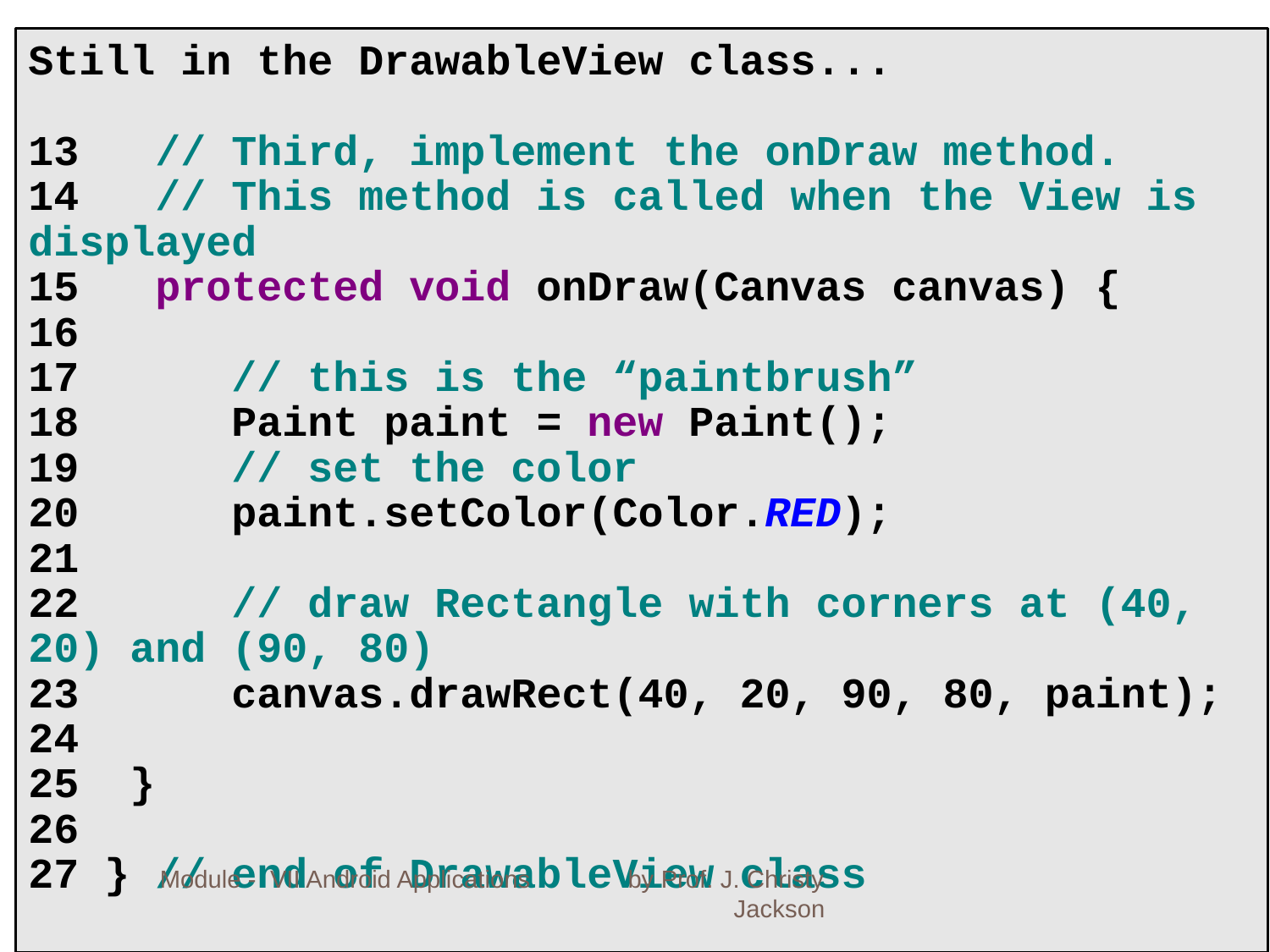

Still in the DrawableView class...

13   // Third, implement the onDraw method.
14   // This method is called when the View is displayed
15   protected void onDraw(Canvas canvas) {
16
17      // this is the “paintbrush”
18      Paint paint = new Paint();
19      // set the color
20      paint.setColor(Color.RED);
21
22      // draw Rectangle with corners at (40, 20) and (90, 80)
23      canvas.drawRect(40, 20, 90, 80, paint);
24
25  }
26
27 } // end of DrawableView class
Module -  VII Android Applications              by Prof. J. Christy Jackson